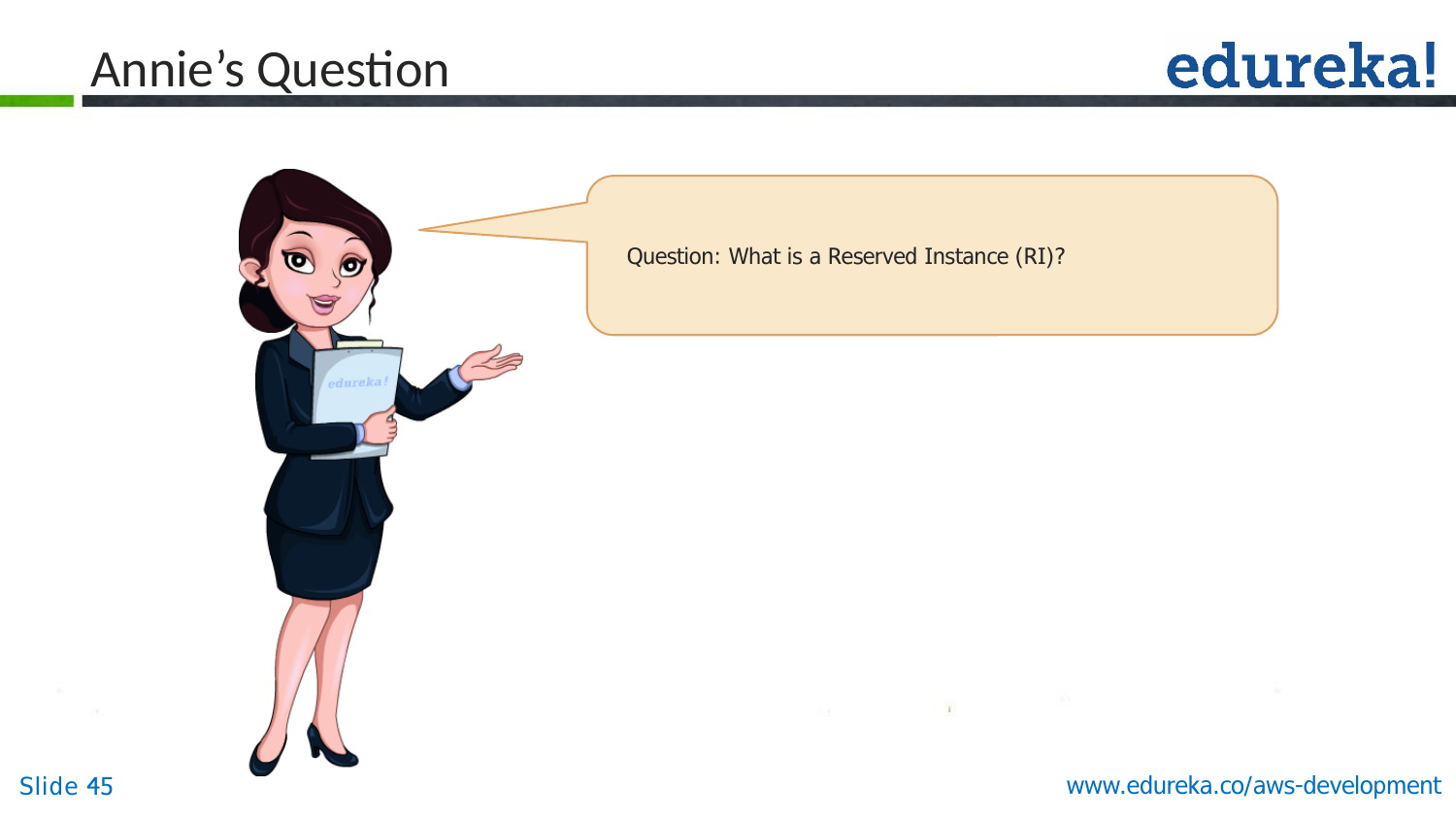

# Annie’s Question

Question: What is a Reserved Instance (RI)?